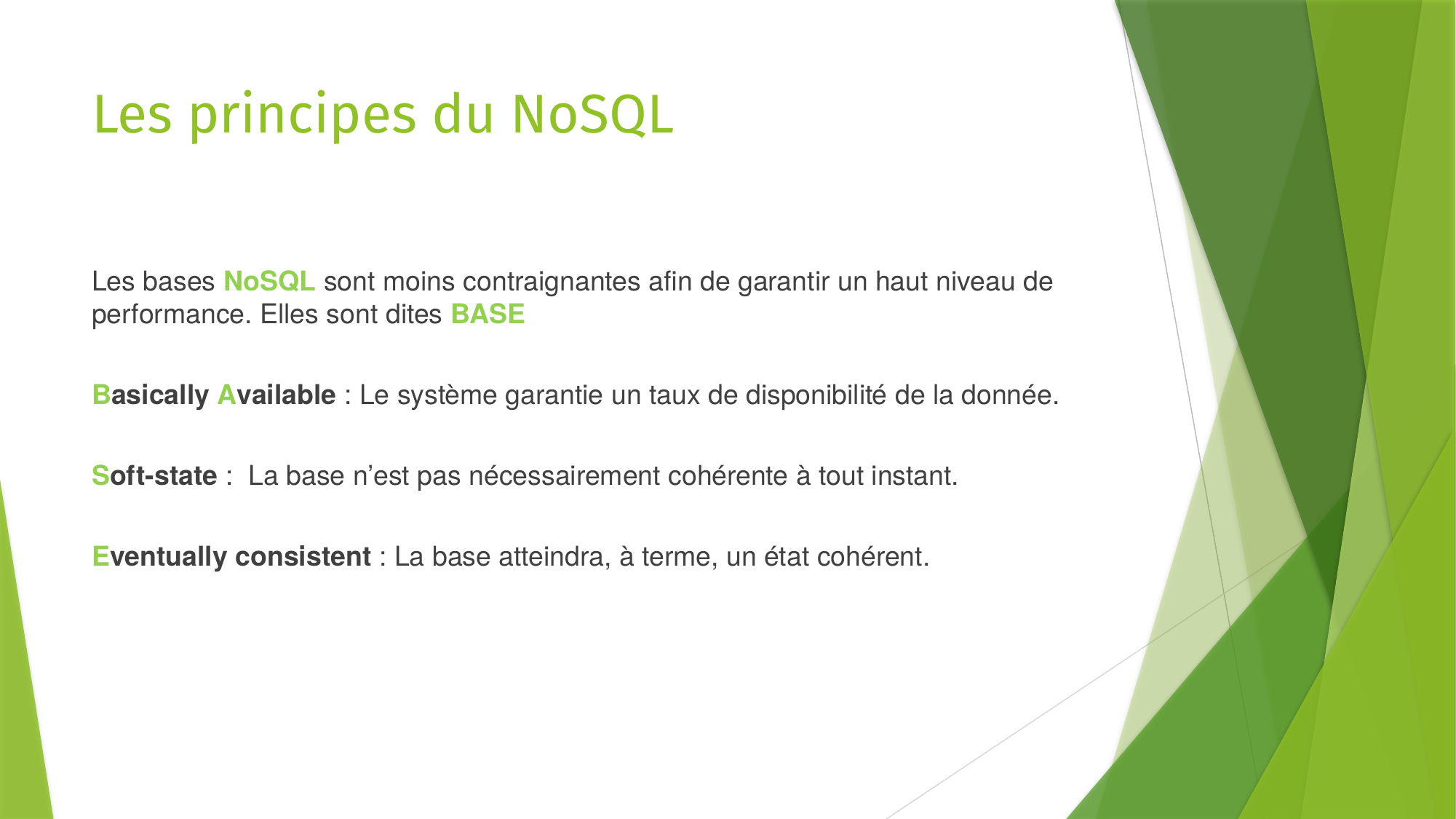

# Les principes du NoSQL
Les bases NoSQL sont moins contraignantes afin de garantir un haut niveau de performance. Elles sont dites BASE
Basically Available : Le système garantie un taux de disponibilité de la donnée.
Soft-state :  La base n’est pas nécessairement cohérente à tout instant.
Eventually consistent : La base atteindra, à terme, un état cohérent.